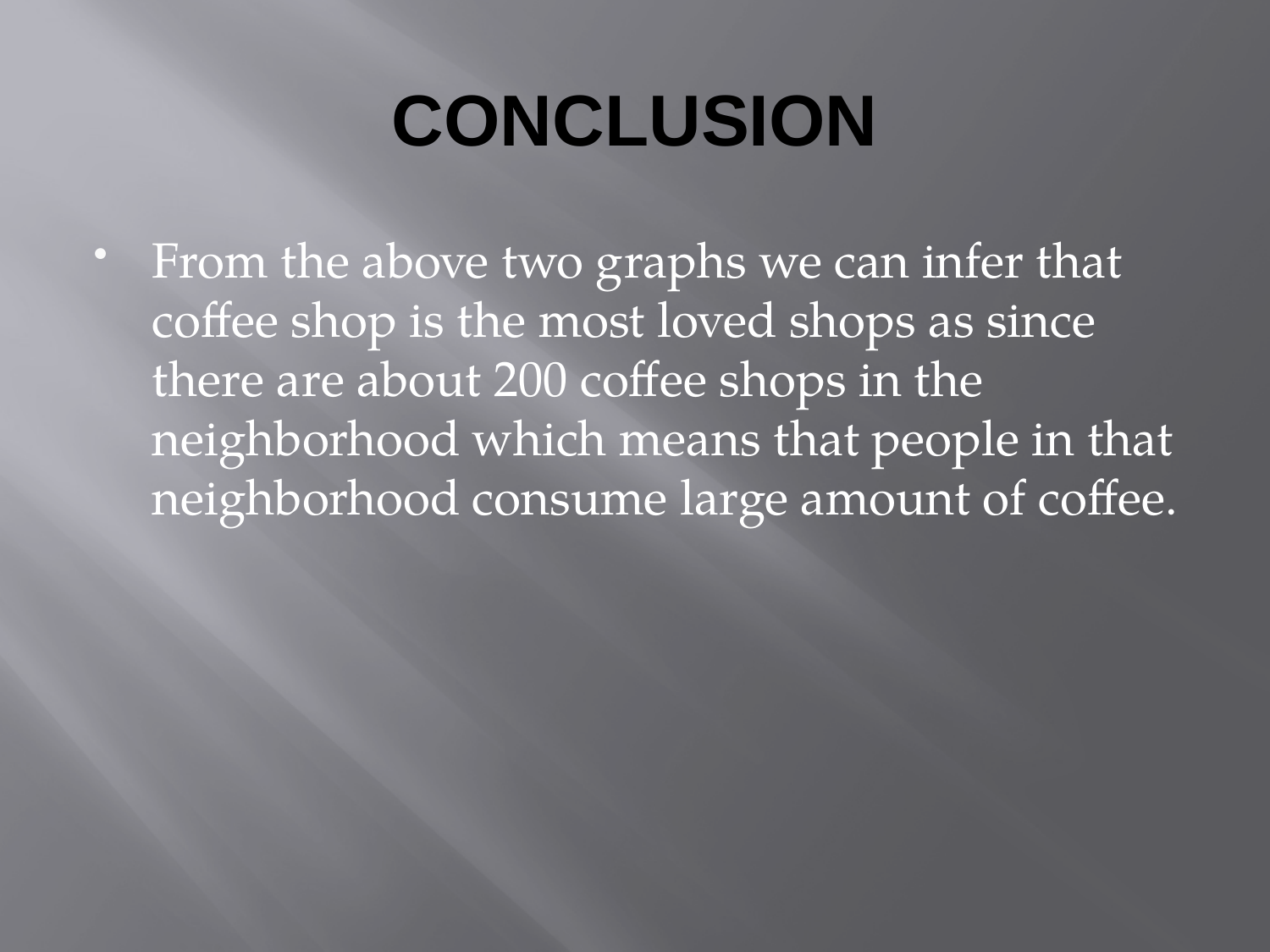

# CONCLUSION
From the above two graphs we can infer that coffee shop is the most loved shops as since there are about 200 coffee shops in the neighborhood which means that people in that neighborhood consume large amount of coffee.